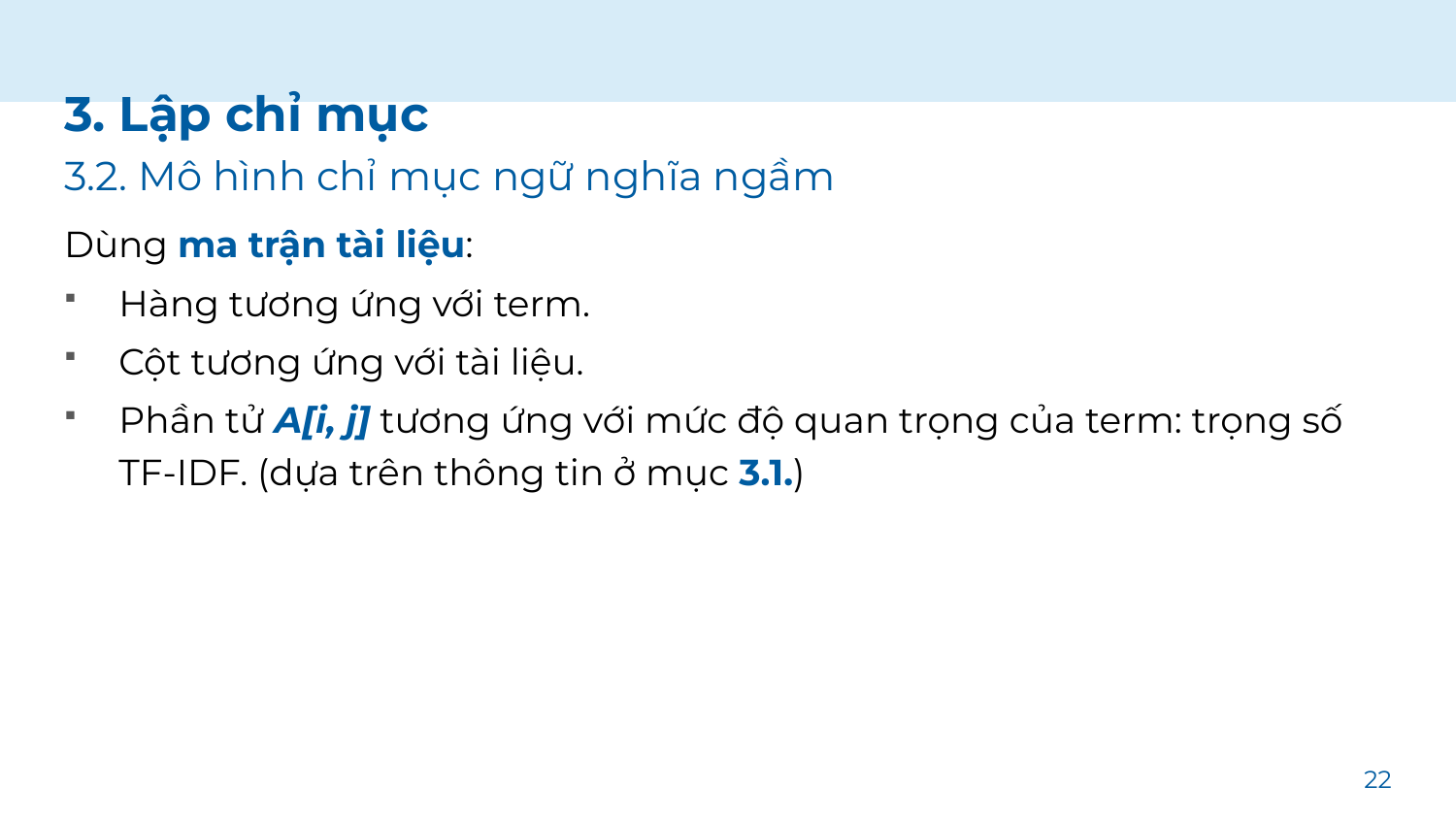

# 3. Lập chỉ mục 3.2. Mô hình chỉ mục ngữ nghĩa ngầm
Dùng ma trận tài liệu:
Hàng tương ứng với term.
Cột tương ứng với tài liệu.
Phần tử A[i, j] tương ứng với mức độ quan trọng của term: trọng số TF-IDF. (dựa trên thông tin ở mục 3.1.)

22